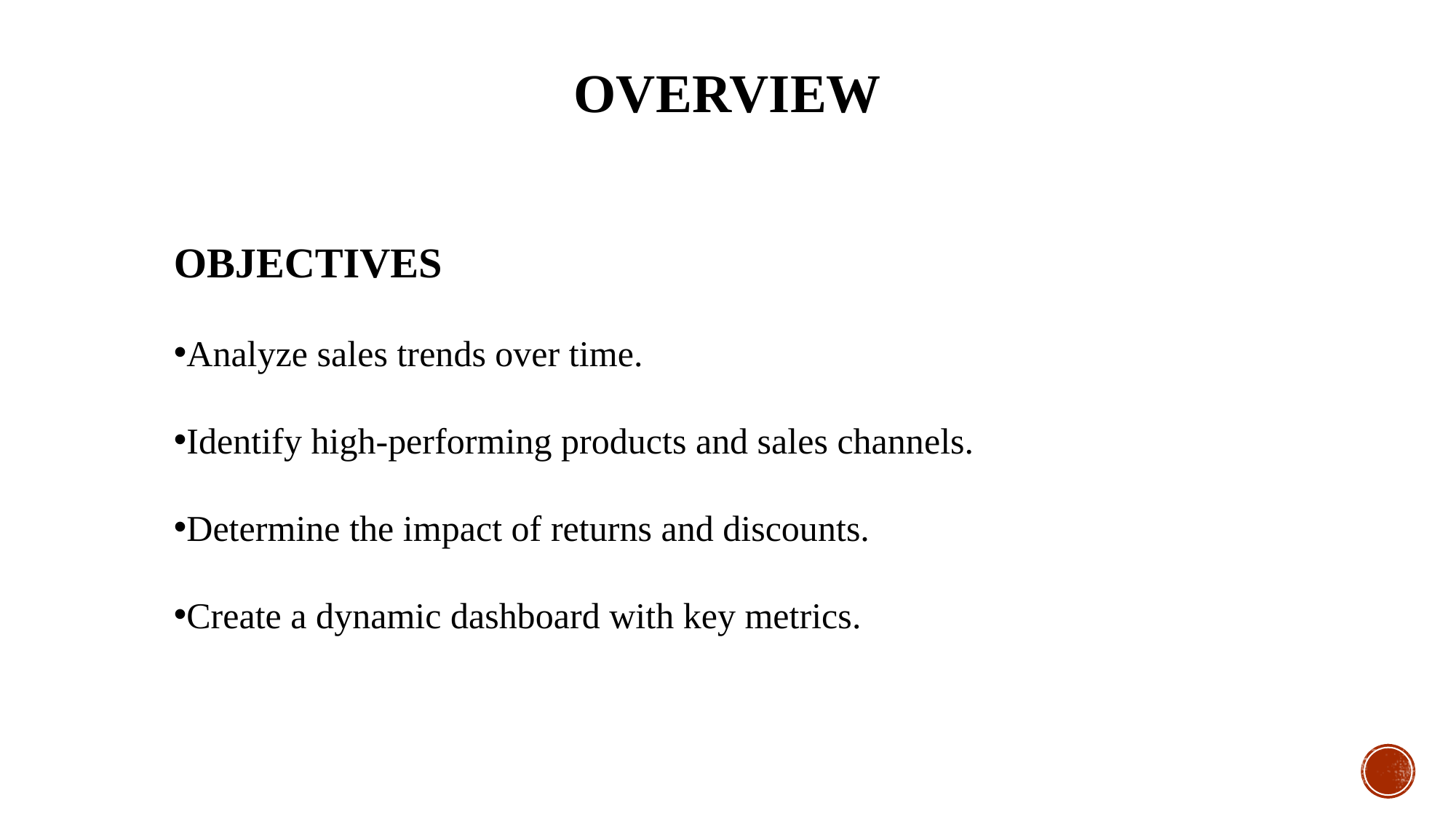

OVERVIEW
OBJECTIVES
Analyze sales trends over time.
Identify high-performing products and sales channels.
Determine the impact of returns and discounts.
Create a dynamic dashboard with key metrics.